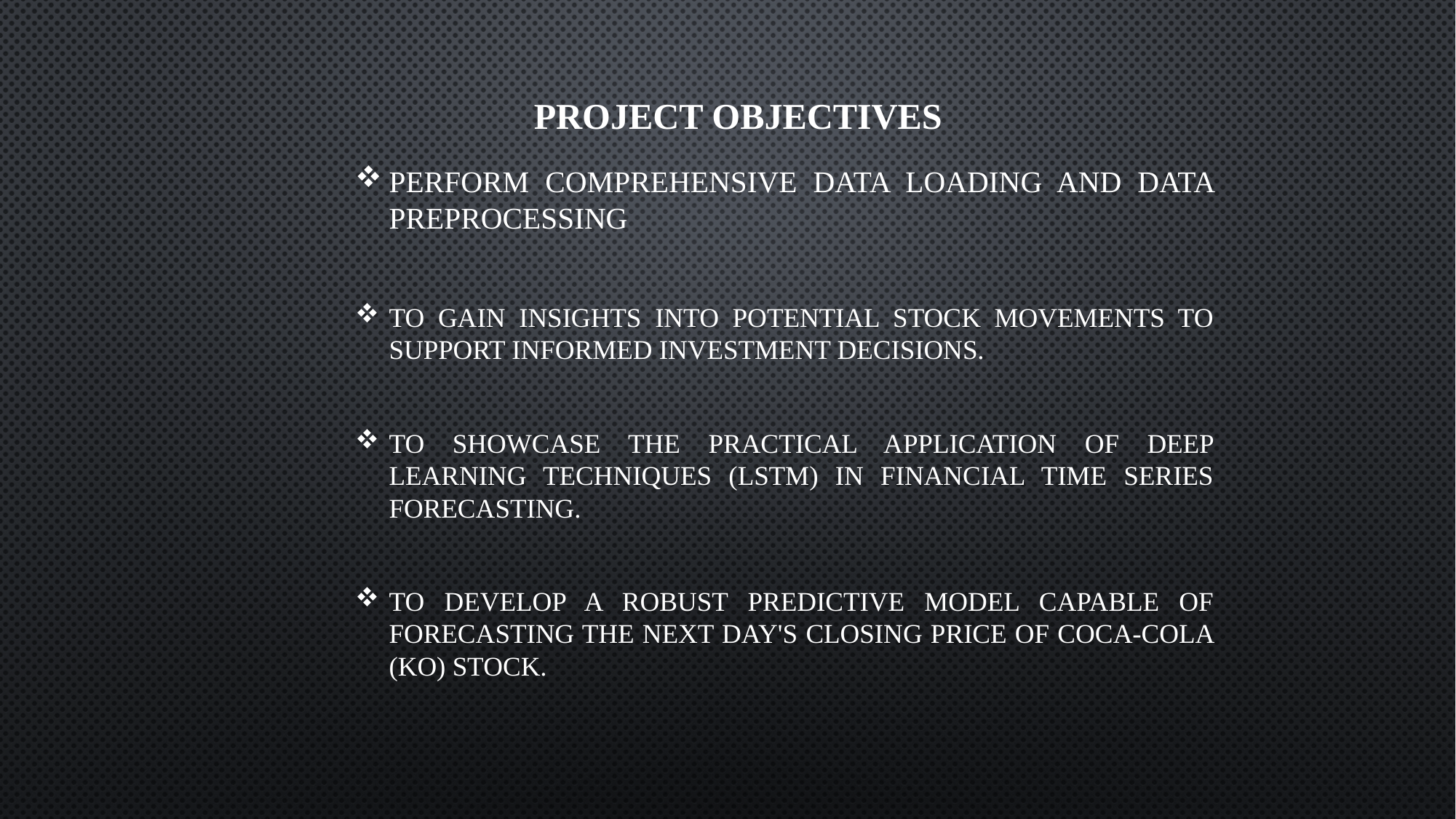

# Project Objectives
perform comprehensive data loading and data preprocessing

To gain insights into potential stock movements to support informed investment decisions.

To showcase the practical application of deep learning techniques (lstm) in financial time series forecasting.

To develop a robust predictive model capable of forecasting the next day's closing price of Coca-Cola (KO) stock.